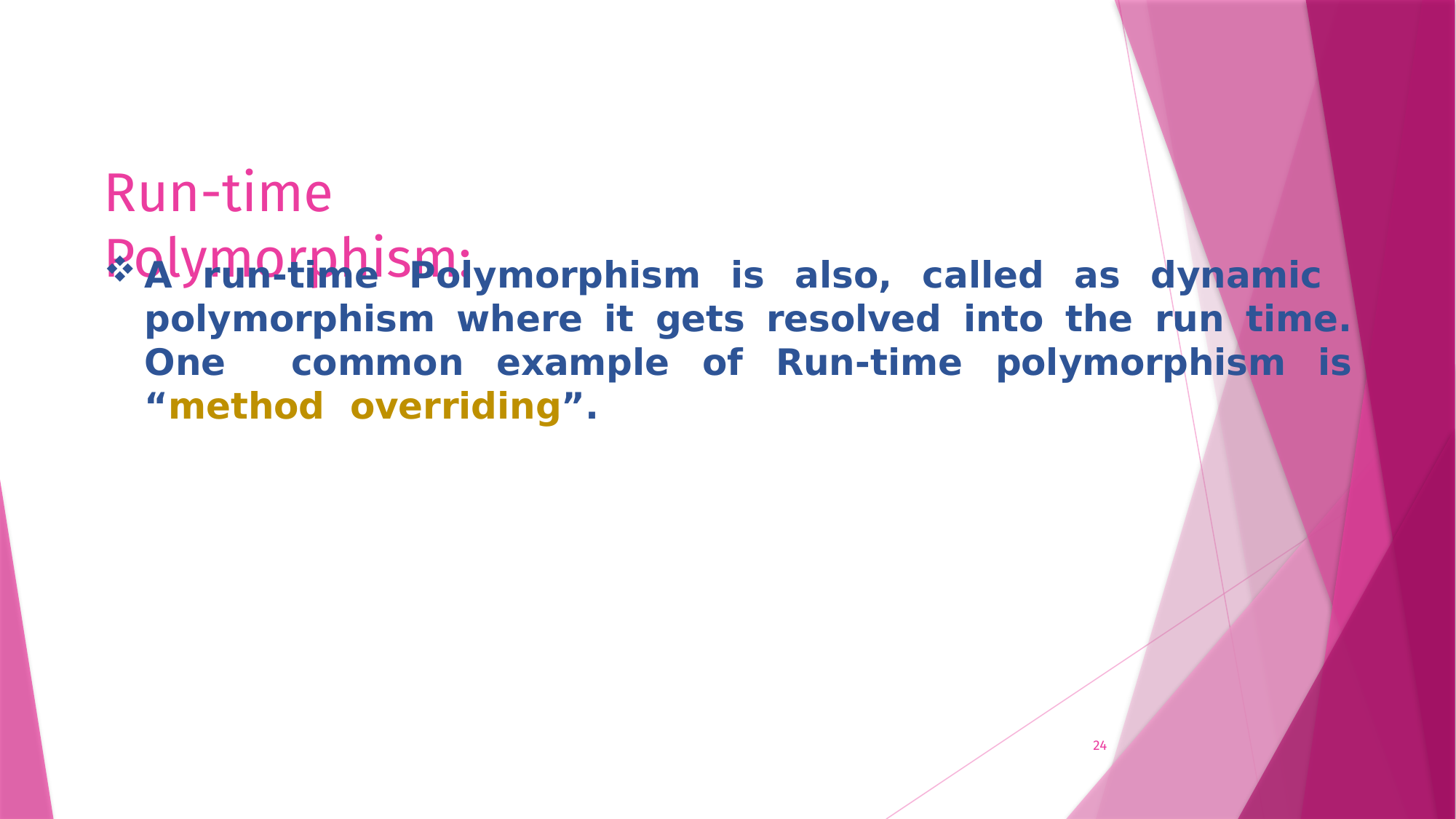

# Run-time Polymorphism:
A run-time Polymorphism is also, called as dynamic  polymorphism where it gets resolved into the run time. One  common example of Run-time polymorphism is “method  overriding”.
24